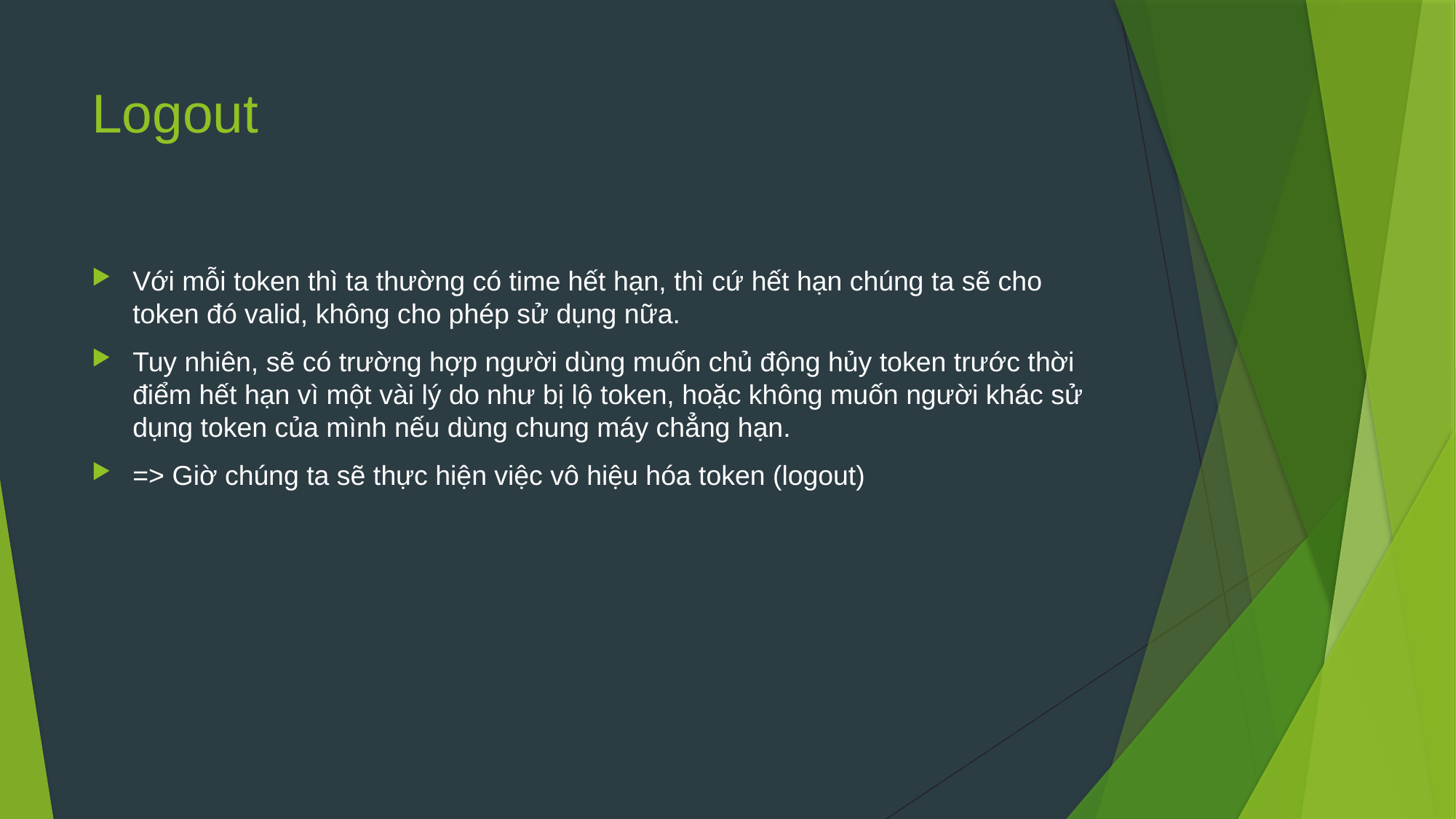

# Logout
Với mỗi token thì ta thường có time hết hạn, thì cứ hết hạn chúng ta sẽ cho token đó valid, không cho phép sử dụng nữa.
Tuy nhiên, sẽ có trường hợp người dùng muốn chủ động hủy token trước thời điểm hết hạn vì một vài lý do như bị lộ token, hoặc không muốn người khác sử dụng token của mình nếu dùng chung máy chẳng hạn.
=> Giờ chúng ta sẽ thực hiện việc vô hiệu hóa token (logout)